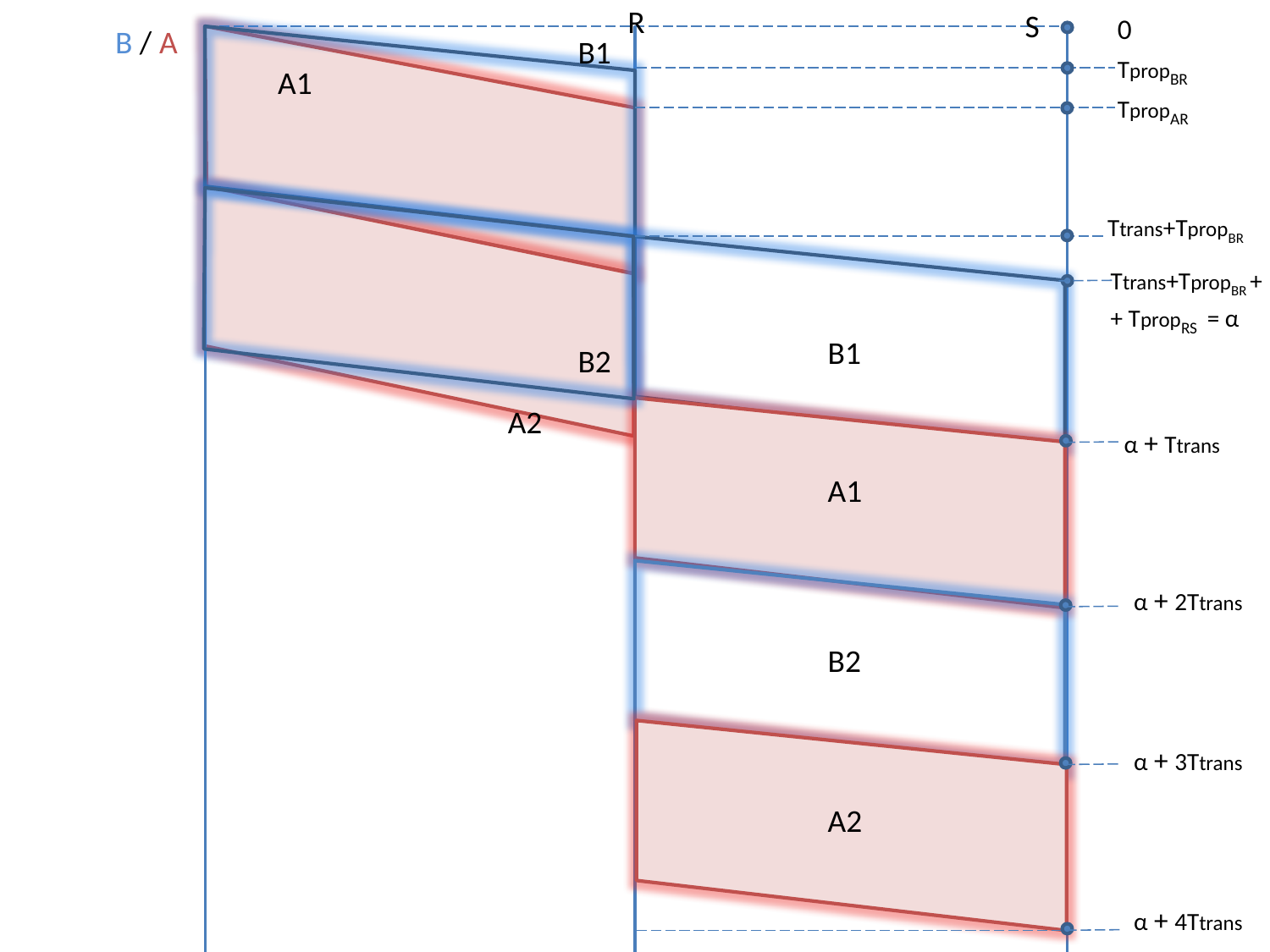

S
 R
0
 B / A

B1
TpropBR

A1

TpropAR

Ttrans+TpropBR

Ttrans+TpropBR + + TpropRS  = α

B1
B2
A2
 α + Ttrans

A1
 α + 2Ttrans

B2
 α + 3Ttrans

A2
 α + 4Ttrans